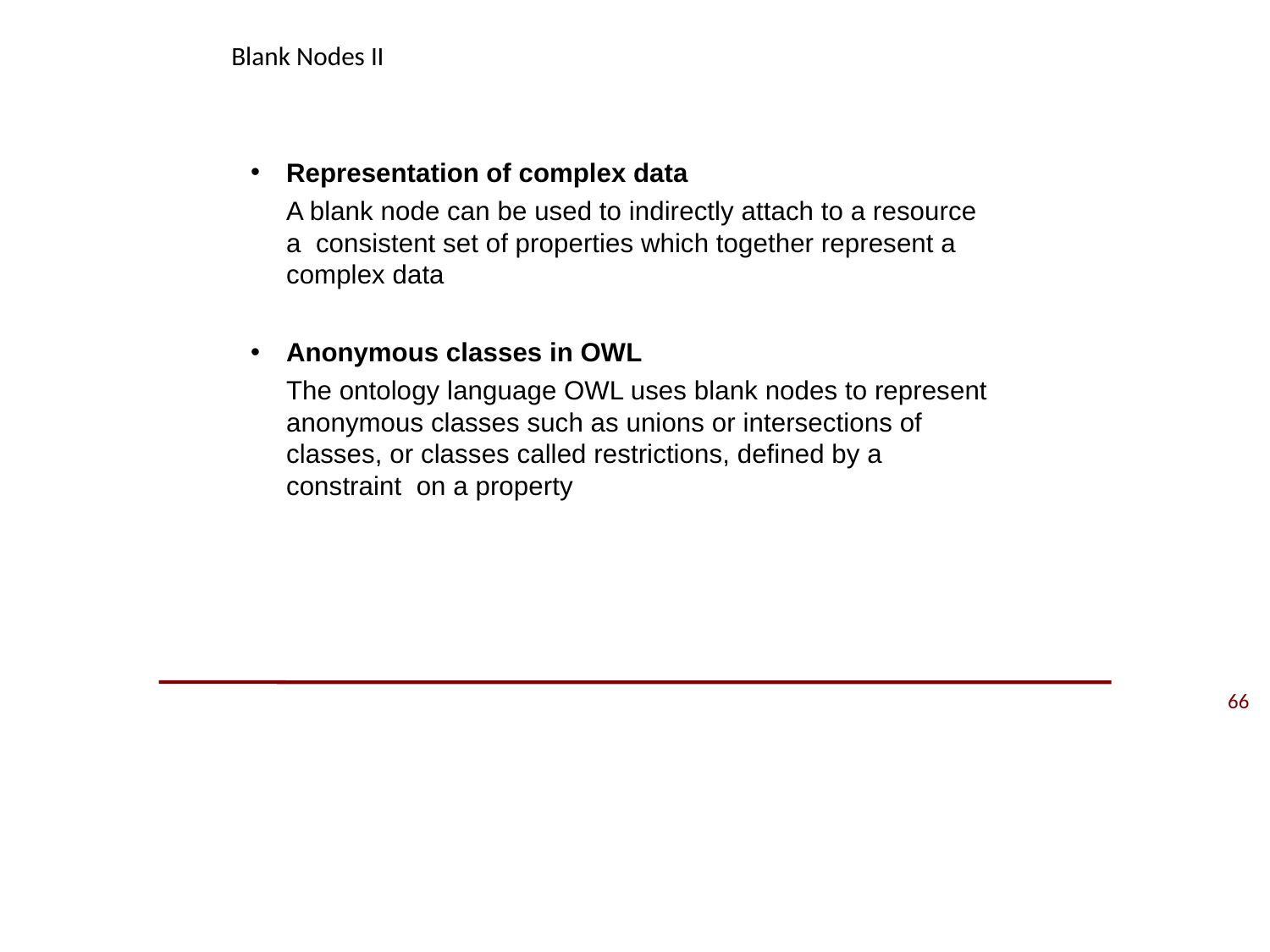

# Blank Nodes II
Representation of complex data
A blank node can be used to indirectly attach to a resource a  consistent set of properties which together represent a  complex data

Anonymous classes in OWL
The ontology language OWL uses blank nodes to represent  anonymous classes such as unions or intersections of  classes, or classes called restrictions, defined by a constraint  on a property

66